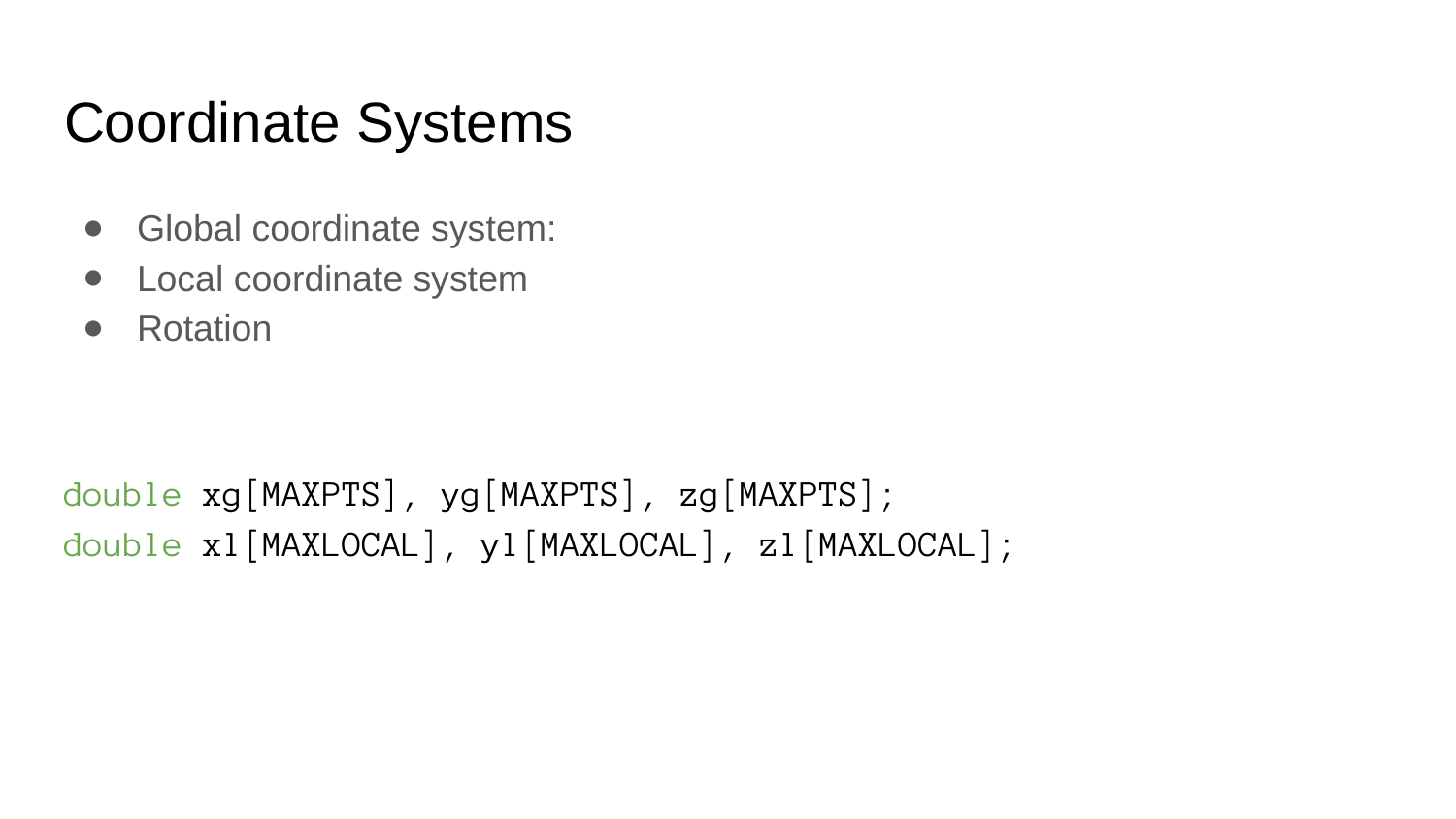

# Coordinate Systems
Global coordinate system:
Local coordinate system
Rotation

double xg[MAXPTS], yg[MAXPTS], zg[MAXPTS];
double xl[MAXLOCAL], yl[MAXLOCAL], zl[MAXLOCAL];